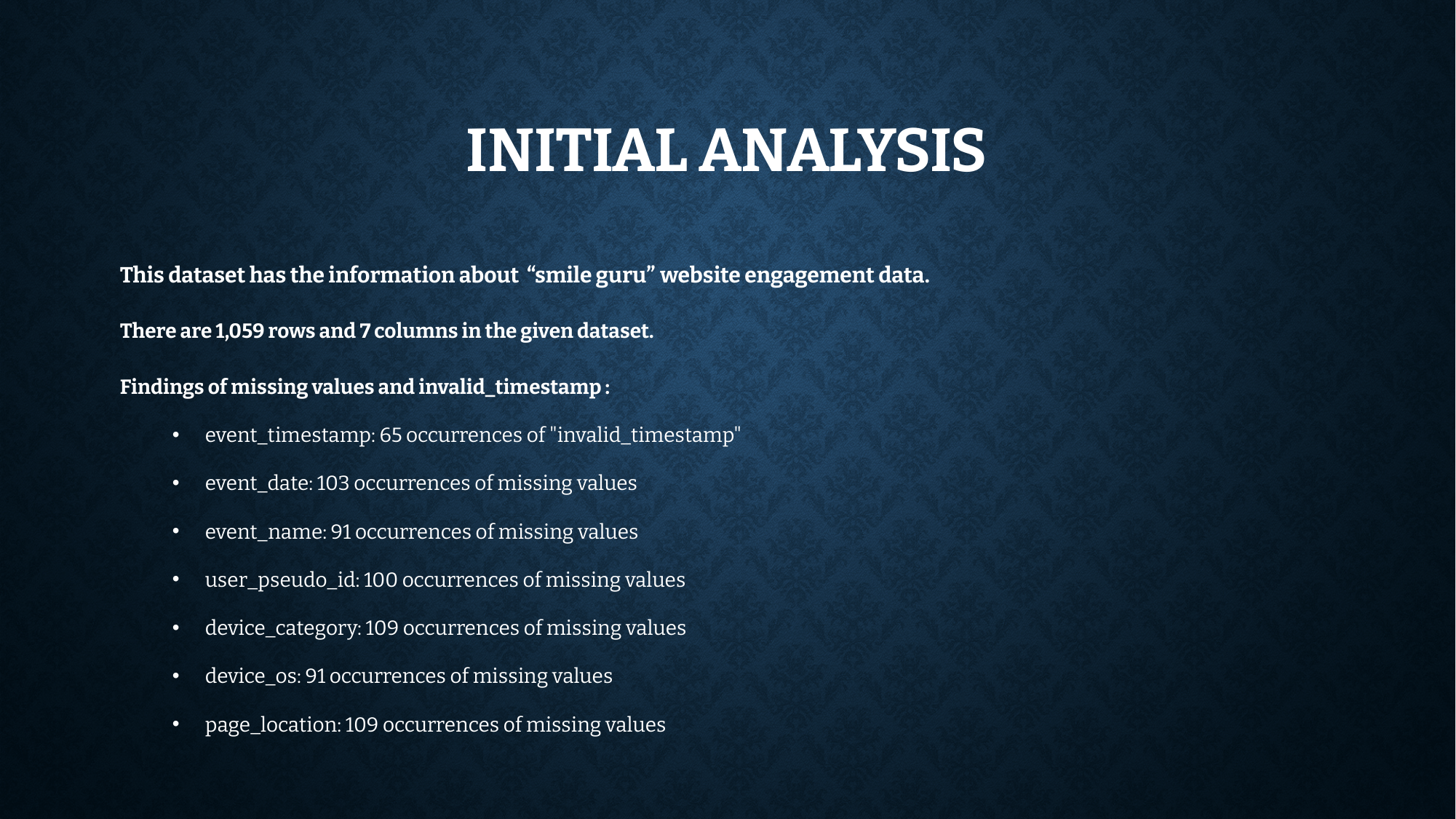

# Initial analysis
This dataset has the information about  “smile guru” website engagement data.
There are 1,059 rows and 7 columns in the given dataset.
Findings of missing values and invalid_timestamp :
event_timestamp: 65 occurrences of "invalid_timestamp"
event_date: 103 occurrences of missing values
event_name: 91 occurrences of missing values
user_pseudo_id: 100 occurrences of missing values
device_category: 109 occurrences of missing values
device_os: 91 occurrences of missing values
page_location: 109 occurrences of missing values